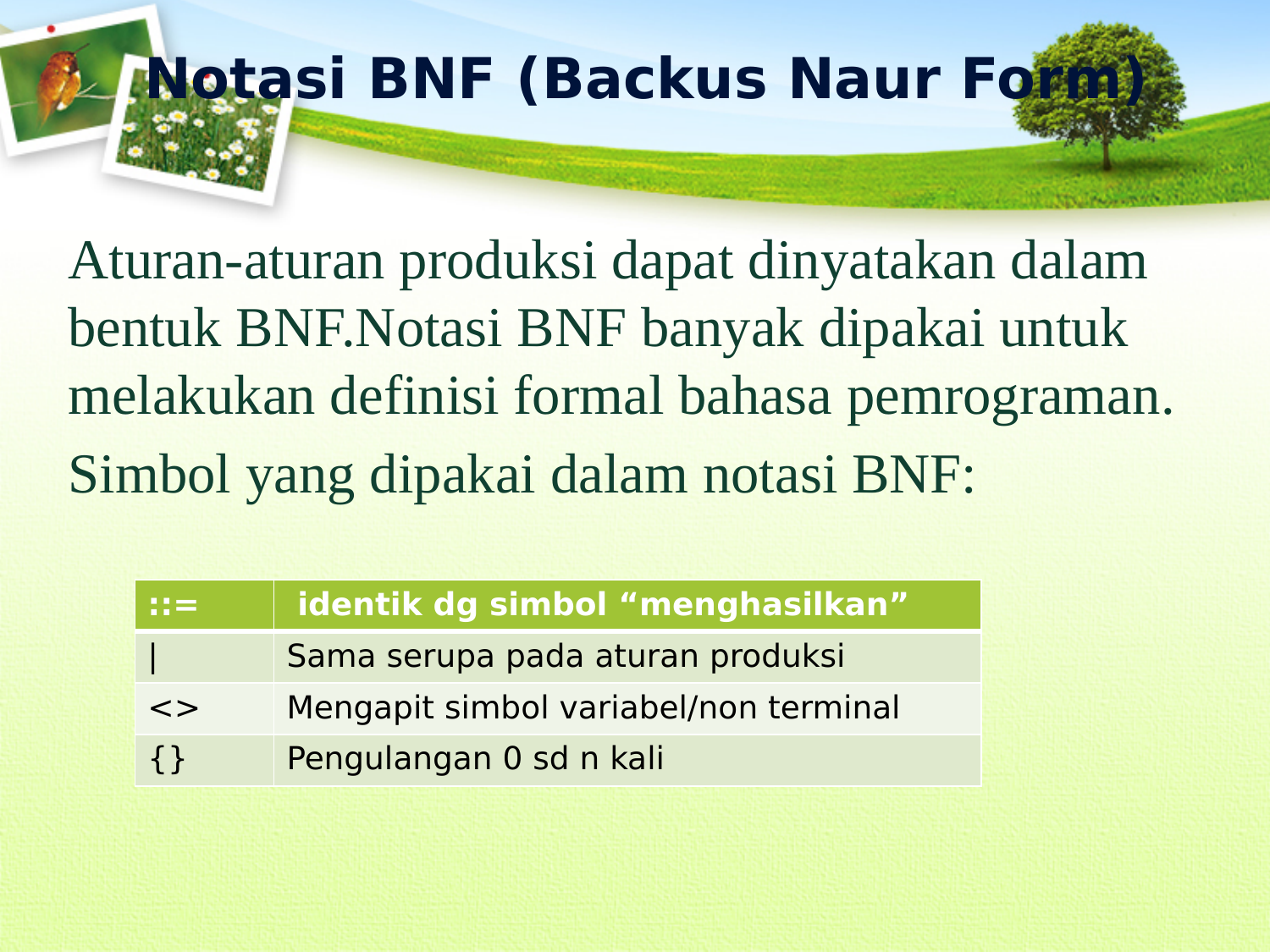

# Notasi BNF (Backus Naur Form)
Aturan-aturan produksi dapat dinyatakan dalam bentuk BNF.Notasi BNF banyak dipakai untuk melakukan definisi formal bahasa pemrograman.
Simbol yang dipakai dalam notasi BNF:

| ::= | identik dg simbol “menghasilkan” |
| --- | --- |
| | | Sama serupa pada aturan produksi |
| <> | Mengapit simbol variabel/non terminal |
| {} | Pengulangan 0 sd n kali |